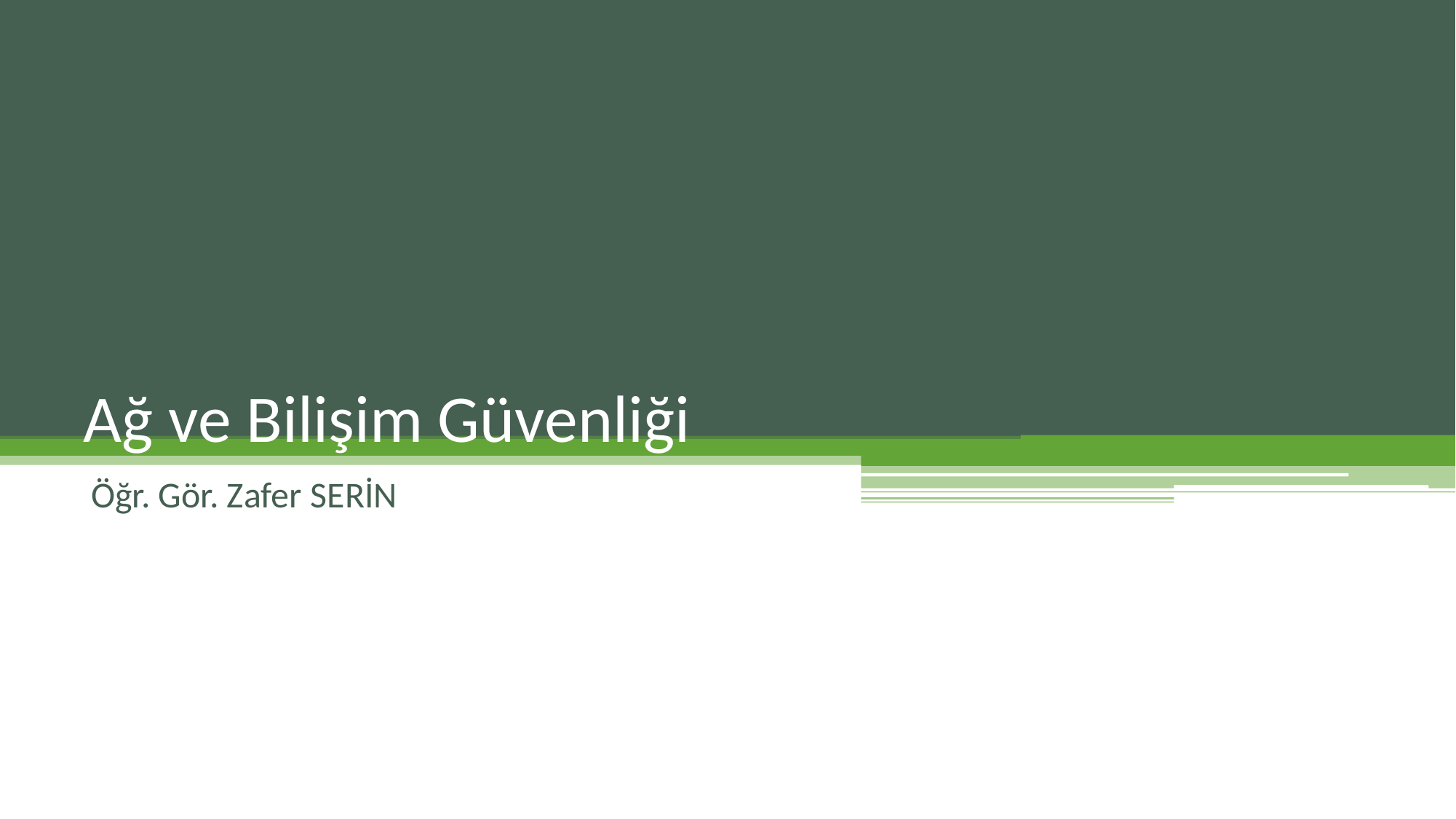

# Ağ ve Bilişim Güvenliği
Öğr. Gör. Zafer SERİN